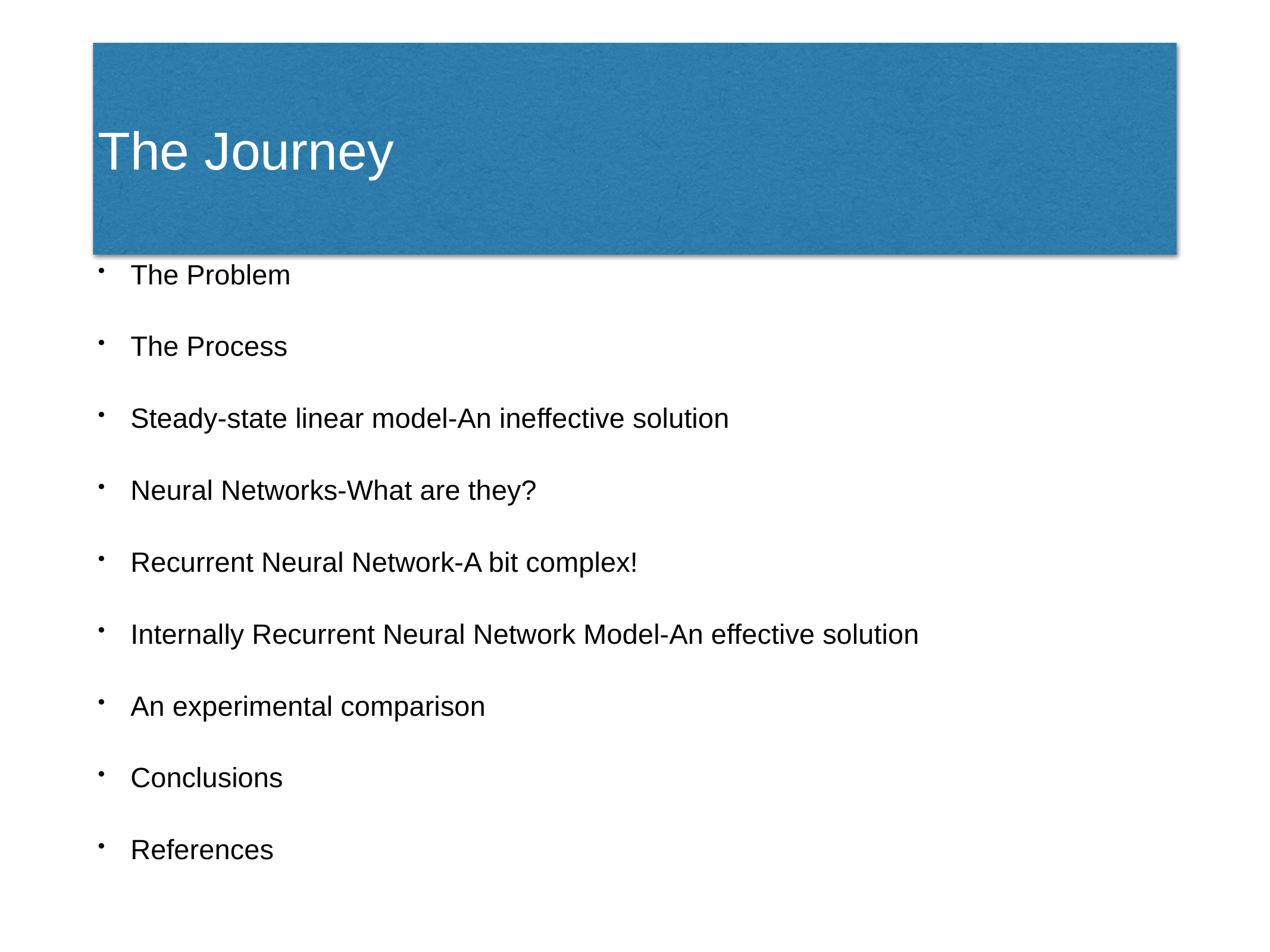

# The Journey
The Problem
The Process
Steady-state linear model-An ineffective solution
Neural Networks-What are they?
Recurrent Neural Network-A bit complex!
Internally Recurrent Neural Network Model-An effective solution
An experimental comparison
Conclusions
References